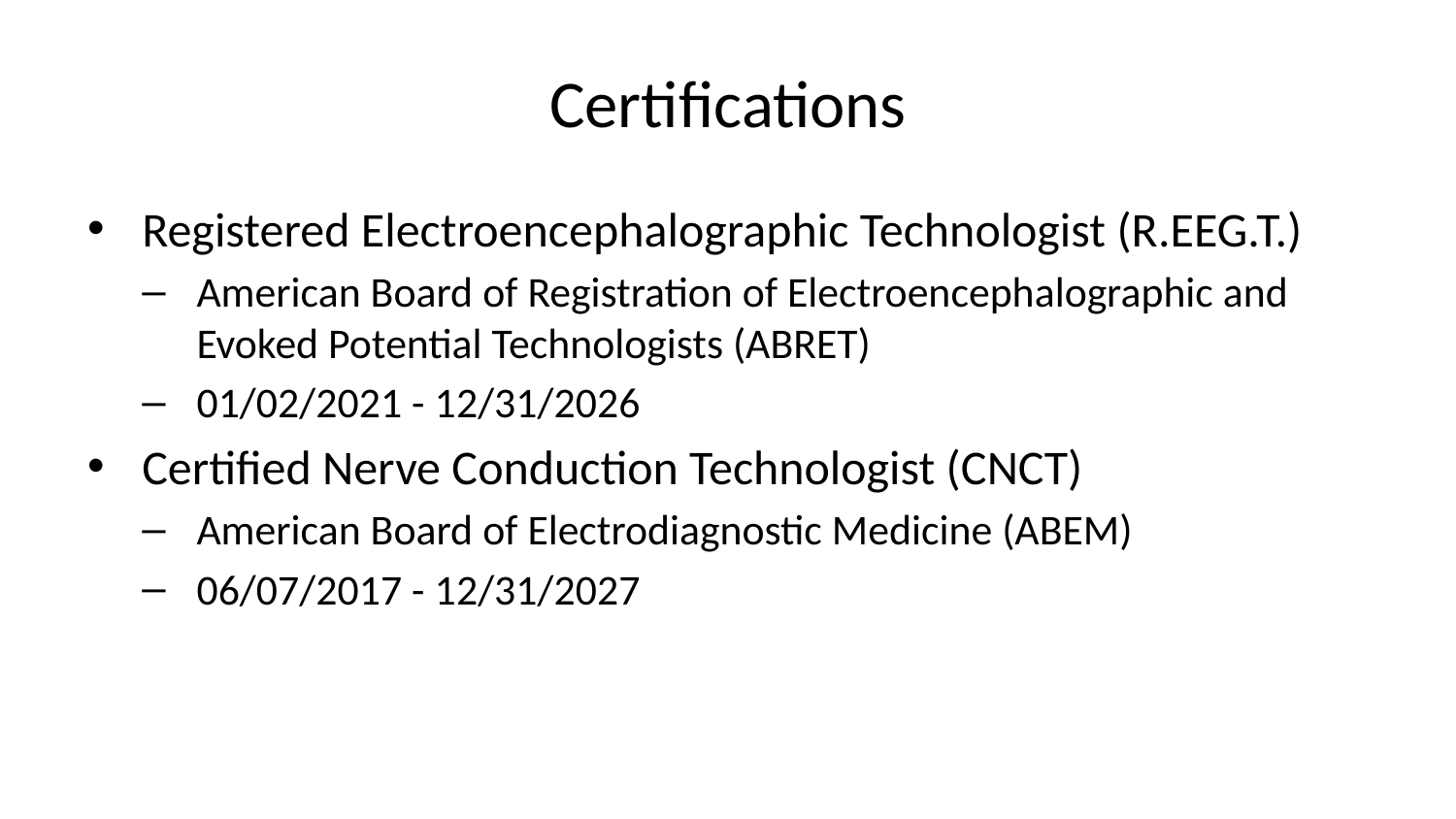

# Certifications
Registered Electroencephalographic Technologist (R.EEG.T.)
American Board of Registration of Electroencephalographic and Evoked Potential Technologists (ABRET)
01/02/2021 - 12/31/2026
Certified Nerve Conduction Technologist (CNCT)
American Board of Electrodiagnostic Medicine (ABEM)
06/07/2017 - 12/31/2027